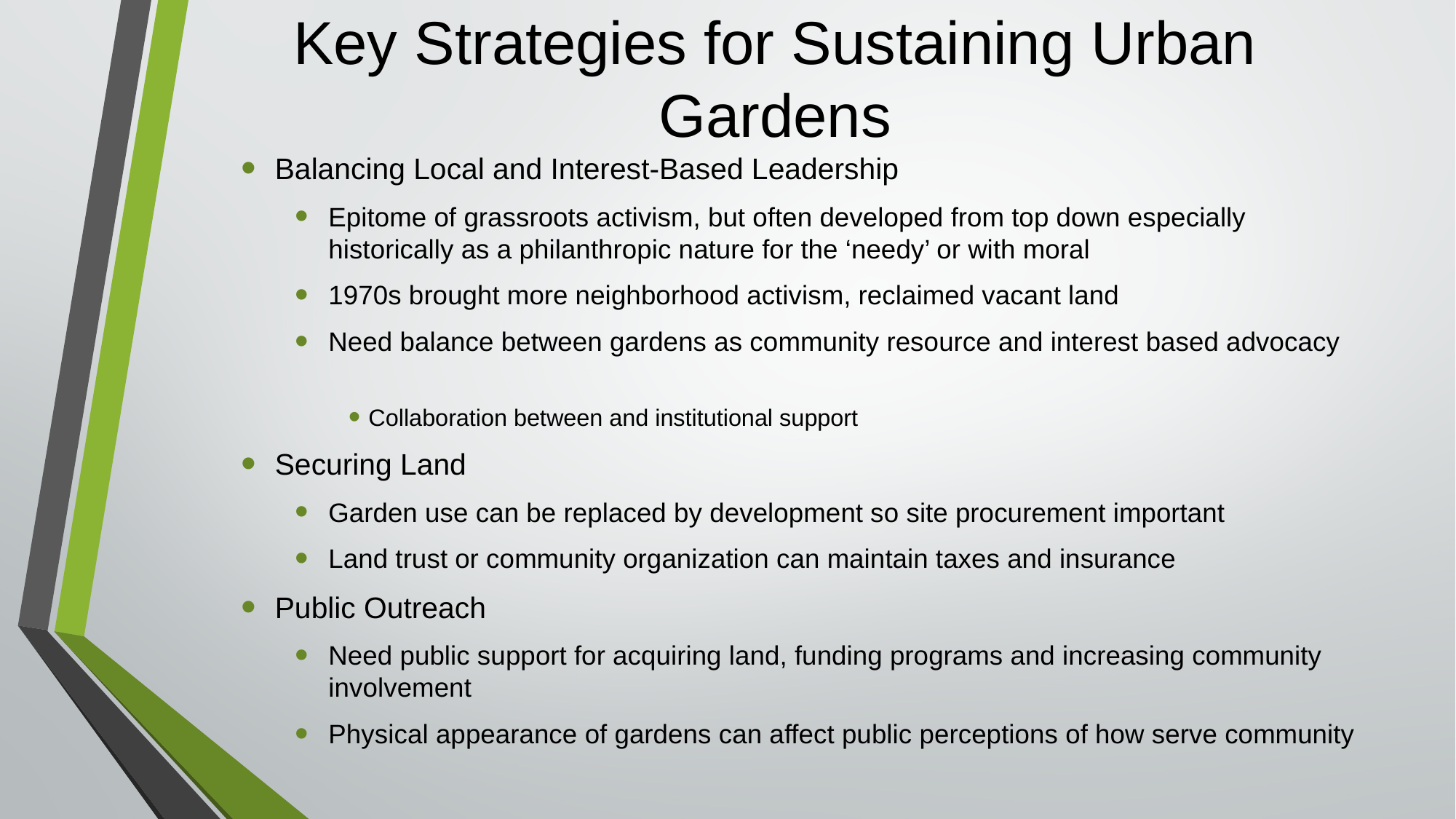

# Key Strategies for Sustaining Urban Gardens
Balancing Local and Interest-Based Leadership
Epitome of grassroots activism, but often developed from top down especially historically as a philanthropic nature for the ‘needy’ or with moral
1970s brought more neighborhood activism, reclaimed vacant land
Need balance between gardens as community resource and interest based advocacy
Collaboration between and institutional support
Securing Land
Garden use can be replaced by development so site procurement important
Land trust or community organization can maintain taxes and insurance
Public Outreach
Need public support for acquiring land, funding programs and increasing community involvement
Physical appearance of gardens can affect public perceptions of how serve community